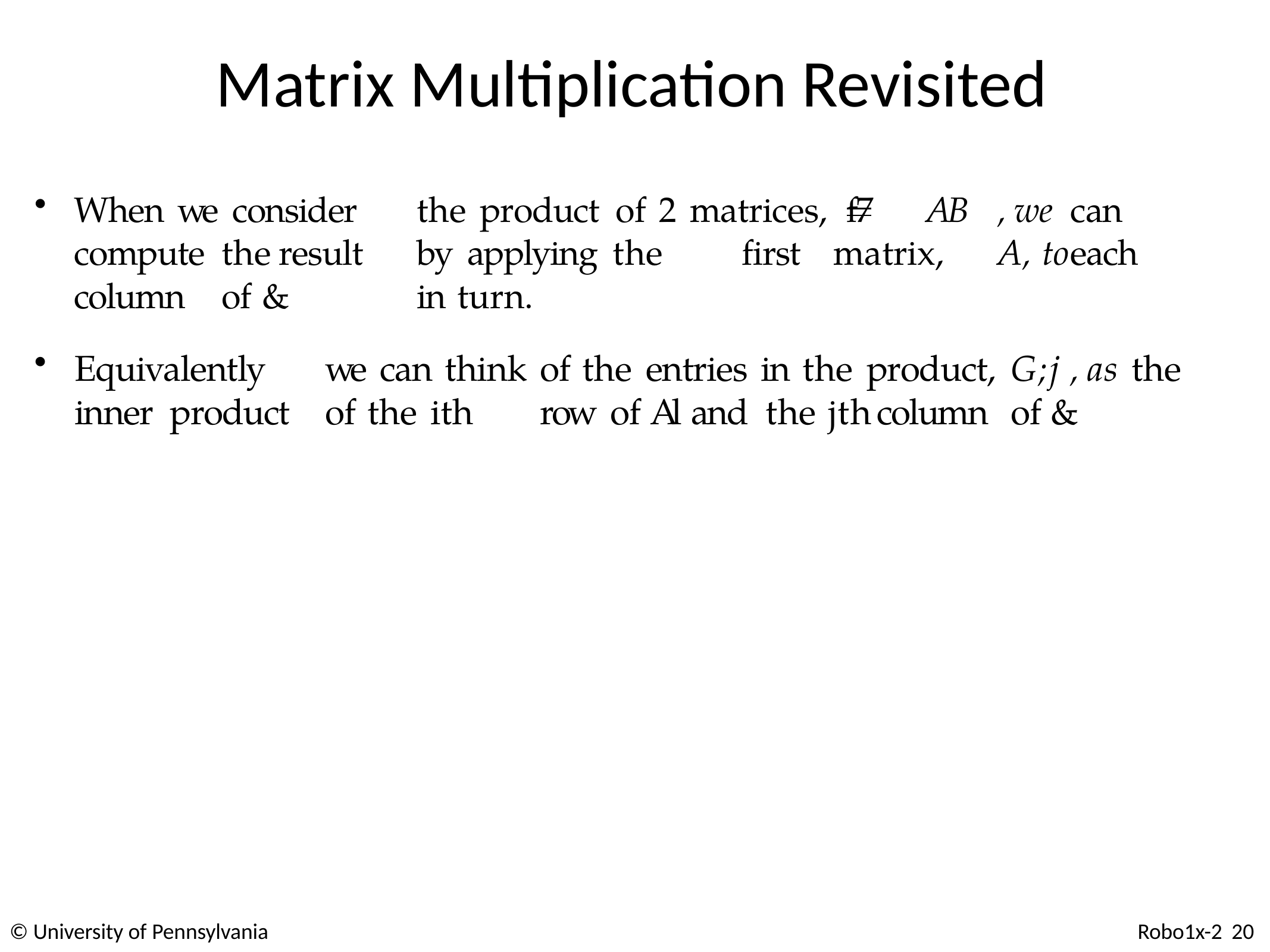

# Matrix Multiplication Revisited
When	we consider	the		product		of 2 matrices,		f7		AB	, we	can		compute  the	result	by applying	the	first	matrix,	A, to	each	column	of &	in turn.
Equivalently	we can	think	of the entries		in the product,	G;j , as the	inner  product	of the ith	row  of Al    and  the jth	column	of &

© University of Pennsylvania
Robo1x-2 20